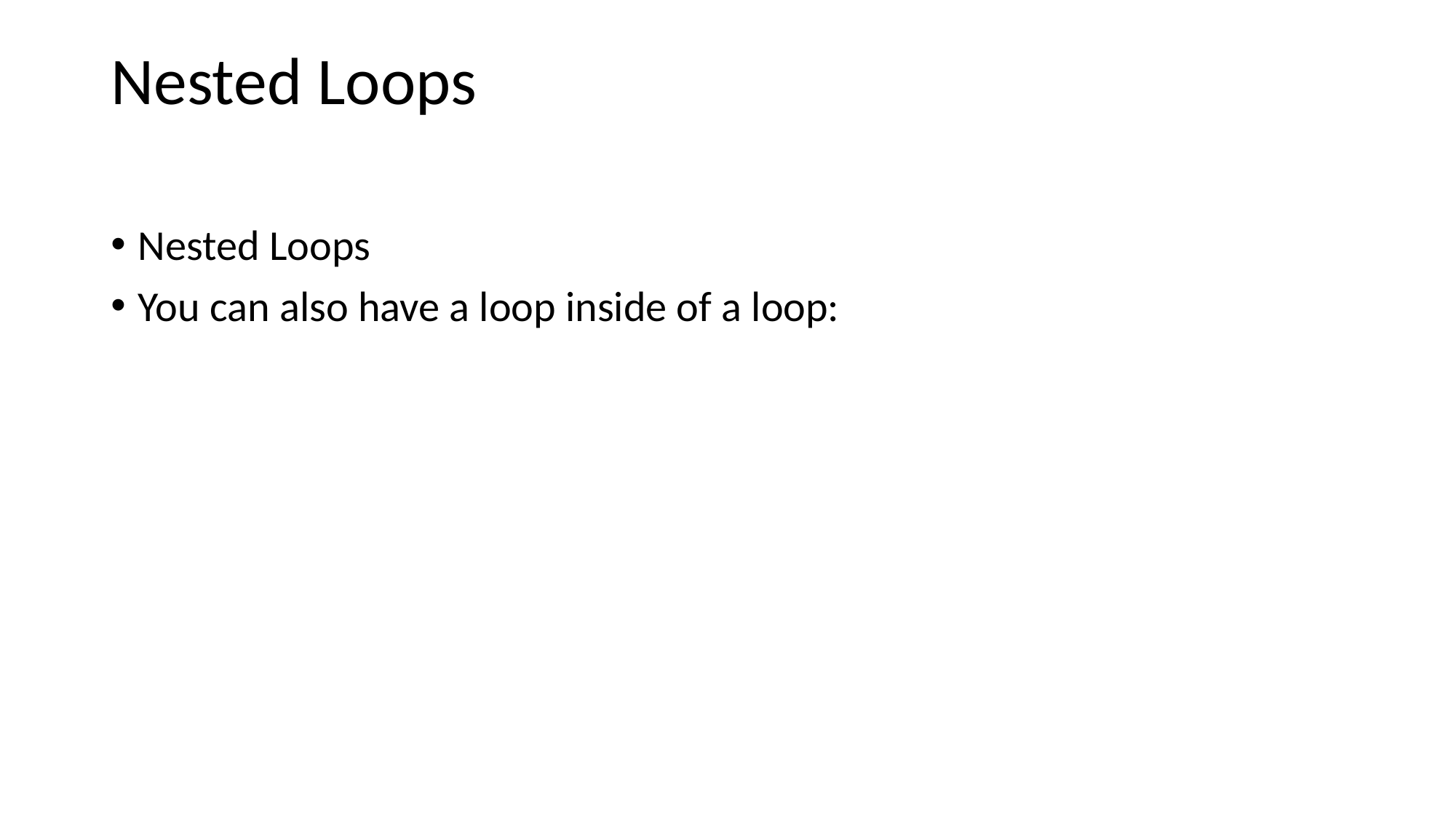

# Nested Loops
Nested Loops
You can also have a loop inside of a loop: